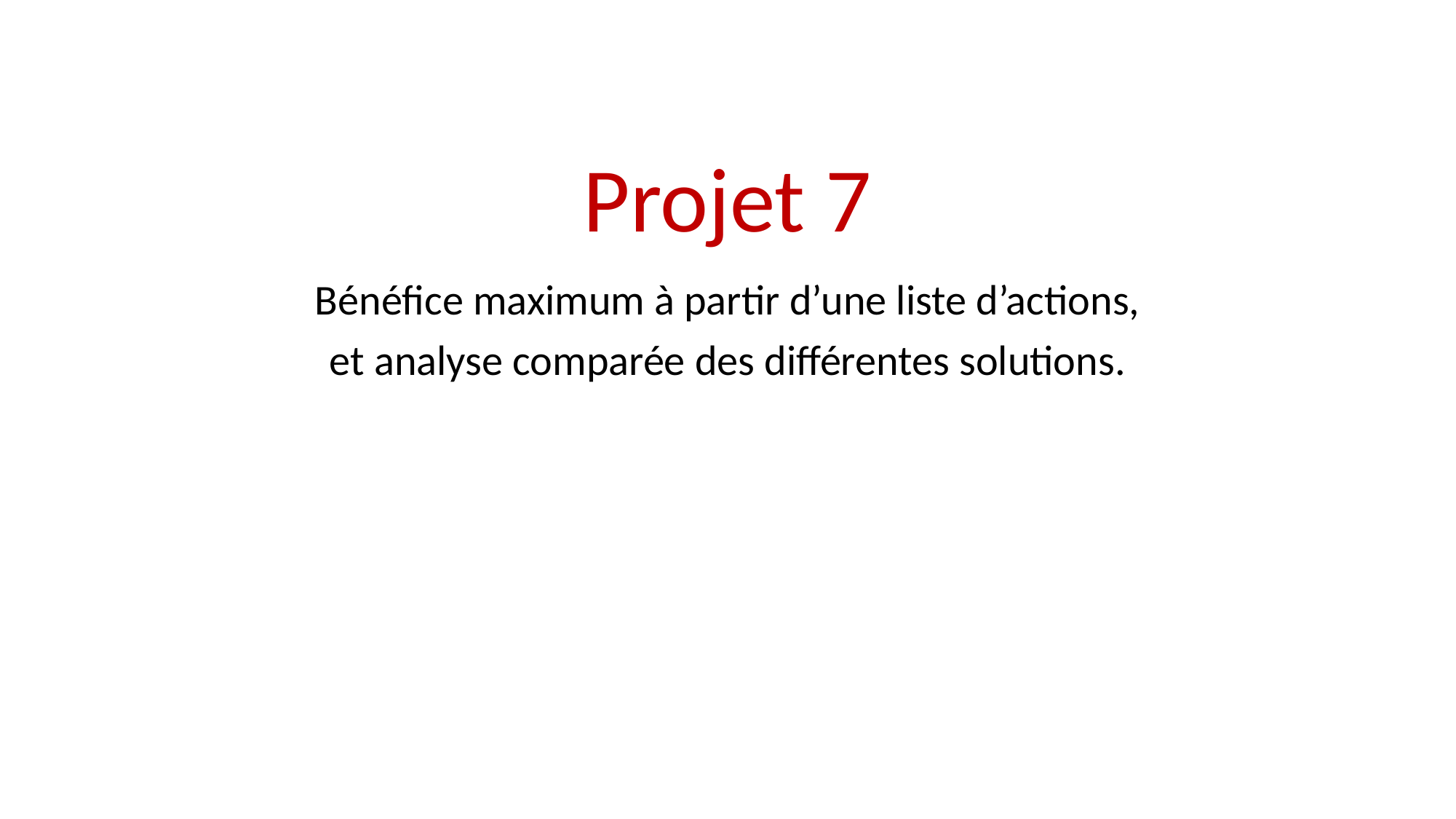

# Projet 7
Bénéfice maximum à partir d’une liste d’actions,
et analyse comparée des différentes solutions.